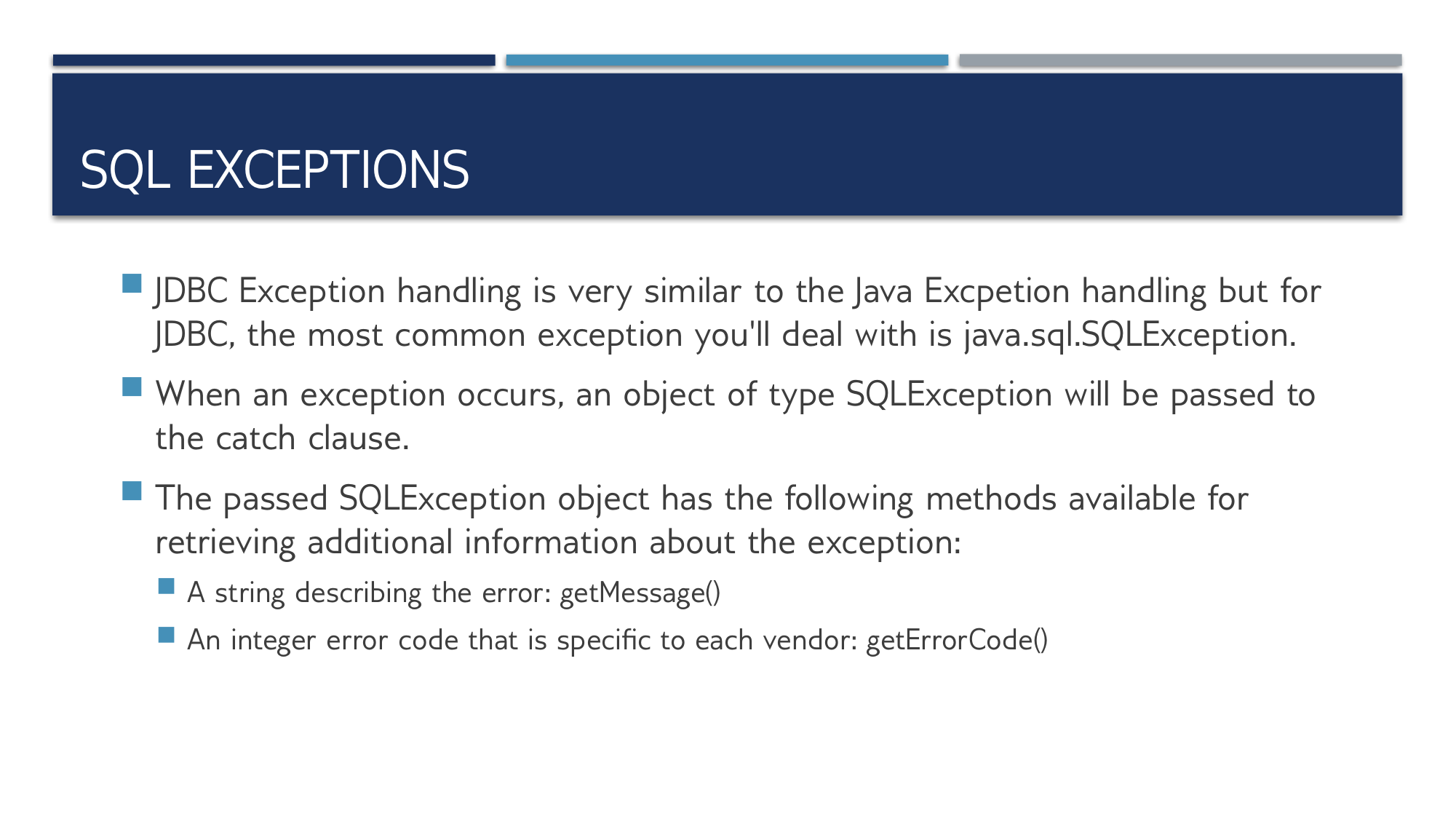

# Sql exceptions
JDBC Exception handling is very similar to the Java Excpetion handling but for JDBC, the most common exception you'll deal with is java.sql.SQLException.
When an exception occurs, an object of type SQLException will be passed to the catch clause.
The passed SQLException object has the following methods available for retrieving additional information about the exception:
A string describing the error: getMessage()
An integer error code that is specific to each vendor: getErrorCode()